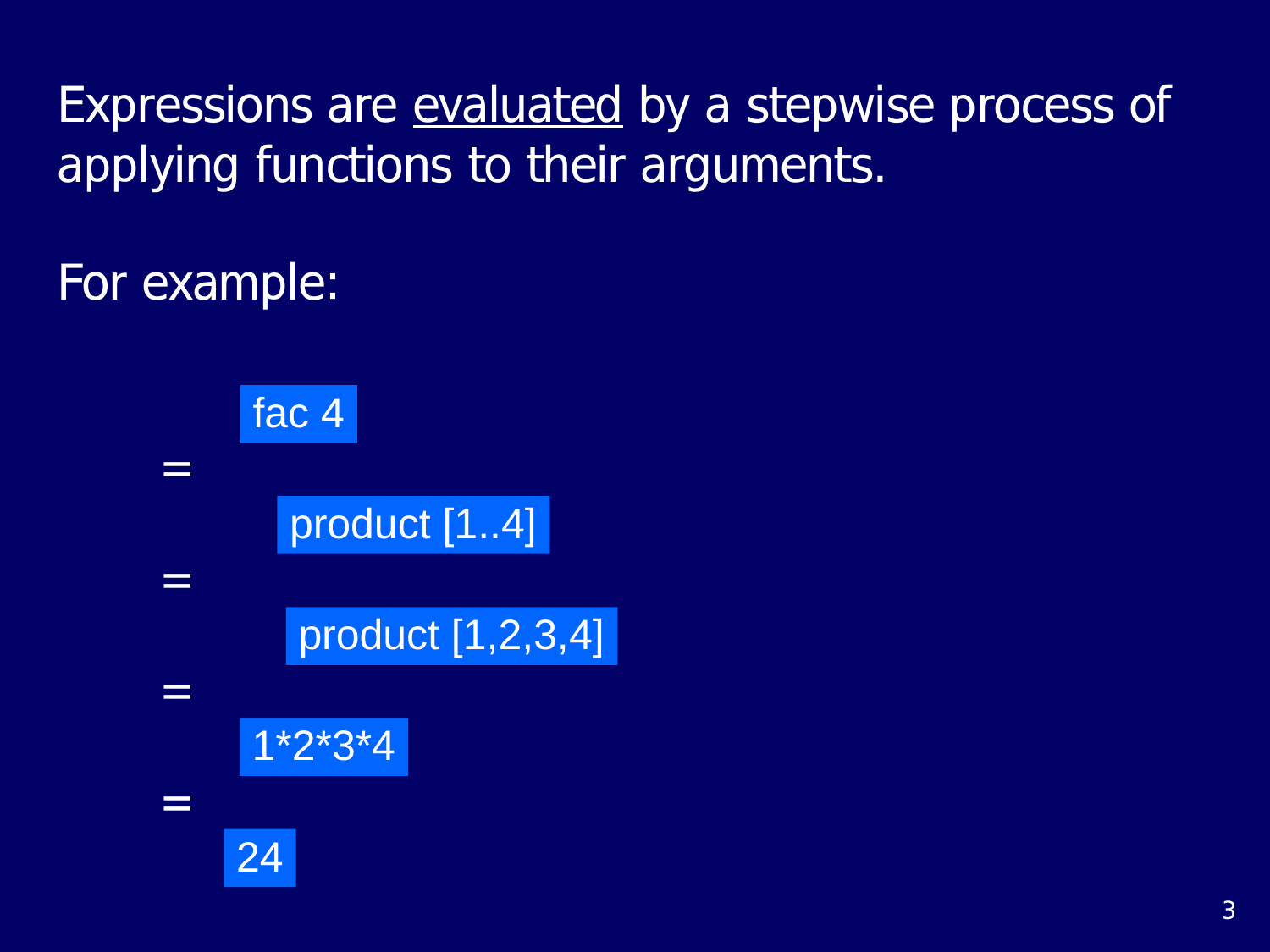

Expressions are evaluated by a stepwise process of applying functions to their arguments.

For example:
fac 4
=
product [1..4]
=
product [1,2,3,4]
=
1*2*3*4
=
24
3